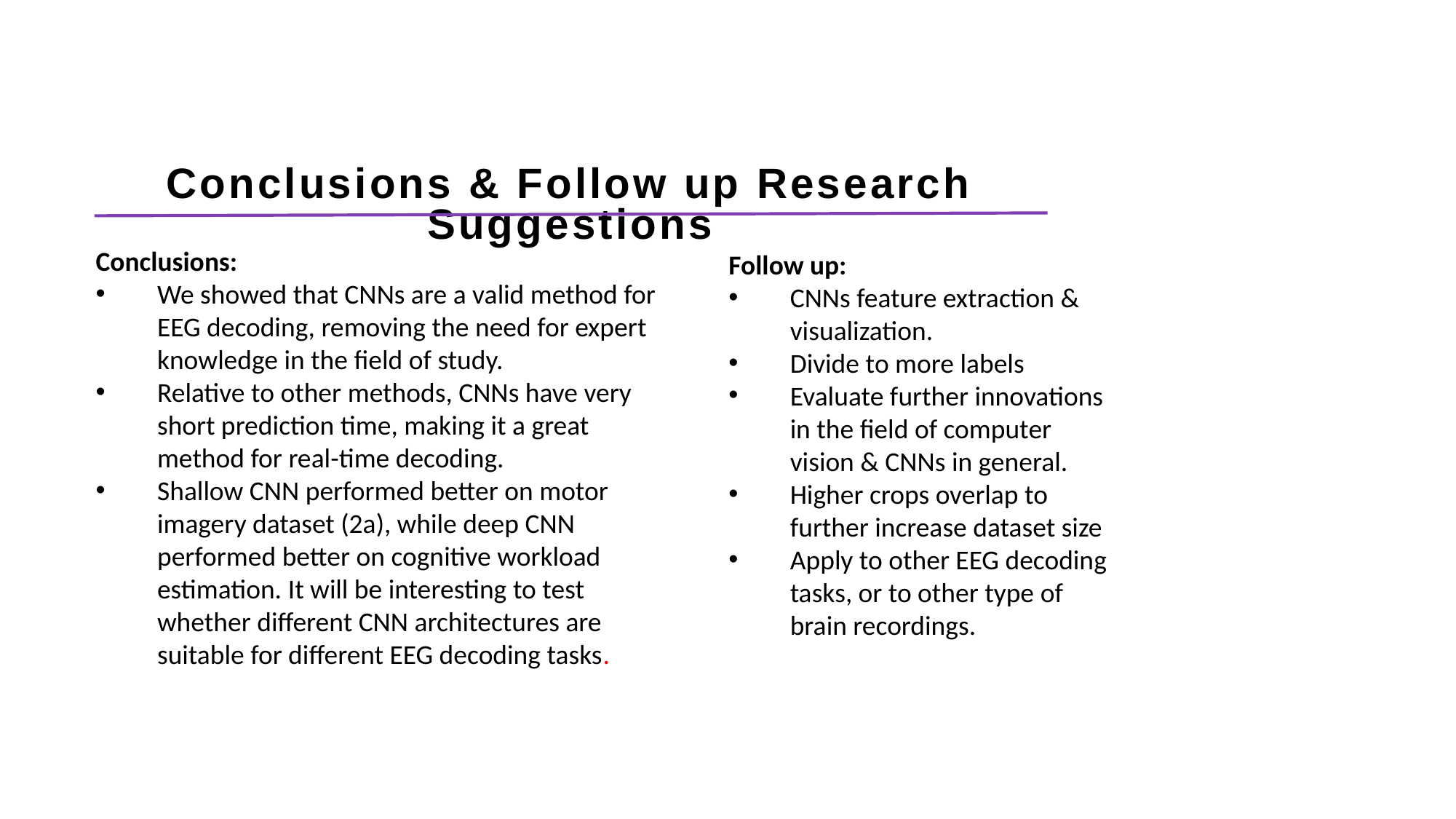

Conclusions & Follow up Research Suggestions
Conclusions:
We showed that CNNs are a valid method for EEG decoding, removing the need for expert knowledge in the field of study.
Relative to other methods, CNNs have very short prediction time, making it a great method for real-time decoding.
Shallow CNN performed better on motor imagery dataset (2a), while deep CNN performed better on cognitive workload estimation. It will be interesting to test whether different CNN architectures are suitable for different EEG decoding tasks.
Follow up:
CNNs feature extraction & visualization.
Divide to more labels
Evaluate further innovations in the field of computer vision & CNNs in general.
Higher crops overlap to further increase dataset size
Apply to other EEG decoding tasks, or to other type of brain recordings.